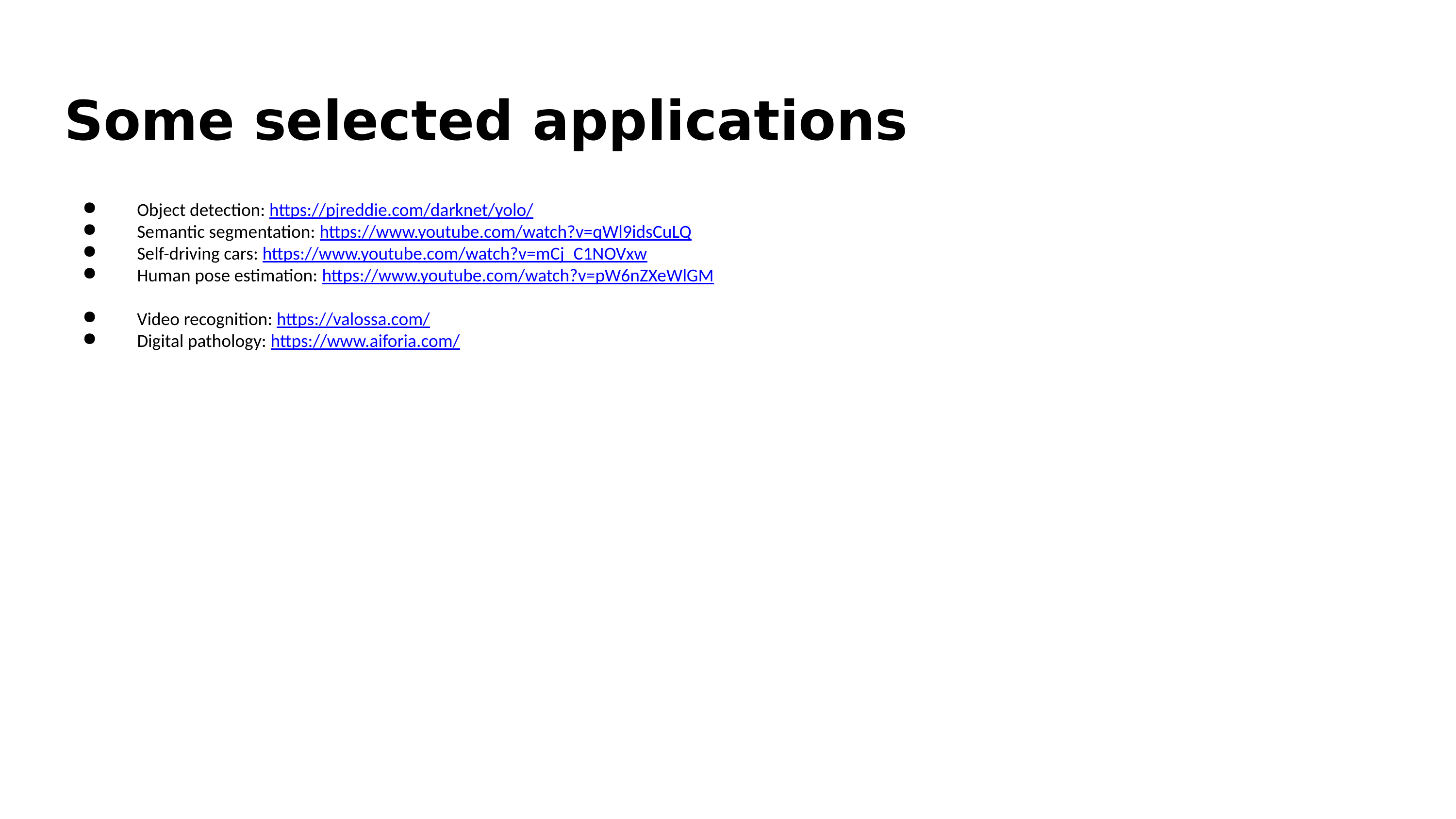

# Some selected applications
Object detection: https://pjreddie.com/darknet/yolo/
Semantic segmentation: https://www.youtube.com/watch?v=qWl9idsCuLQ
Self-driving cars: https://www.youtube.com/watch?v=mCj_C1NOVxw
Human pose estimation: https://www.youtube.com/watch?v=pW6nZXeWlGM
Video recognition: https://valossa.com/
Digital pathology: https://www.aiforia.com/